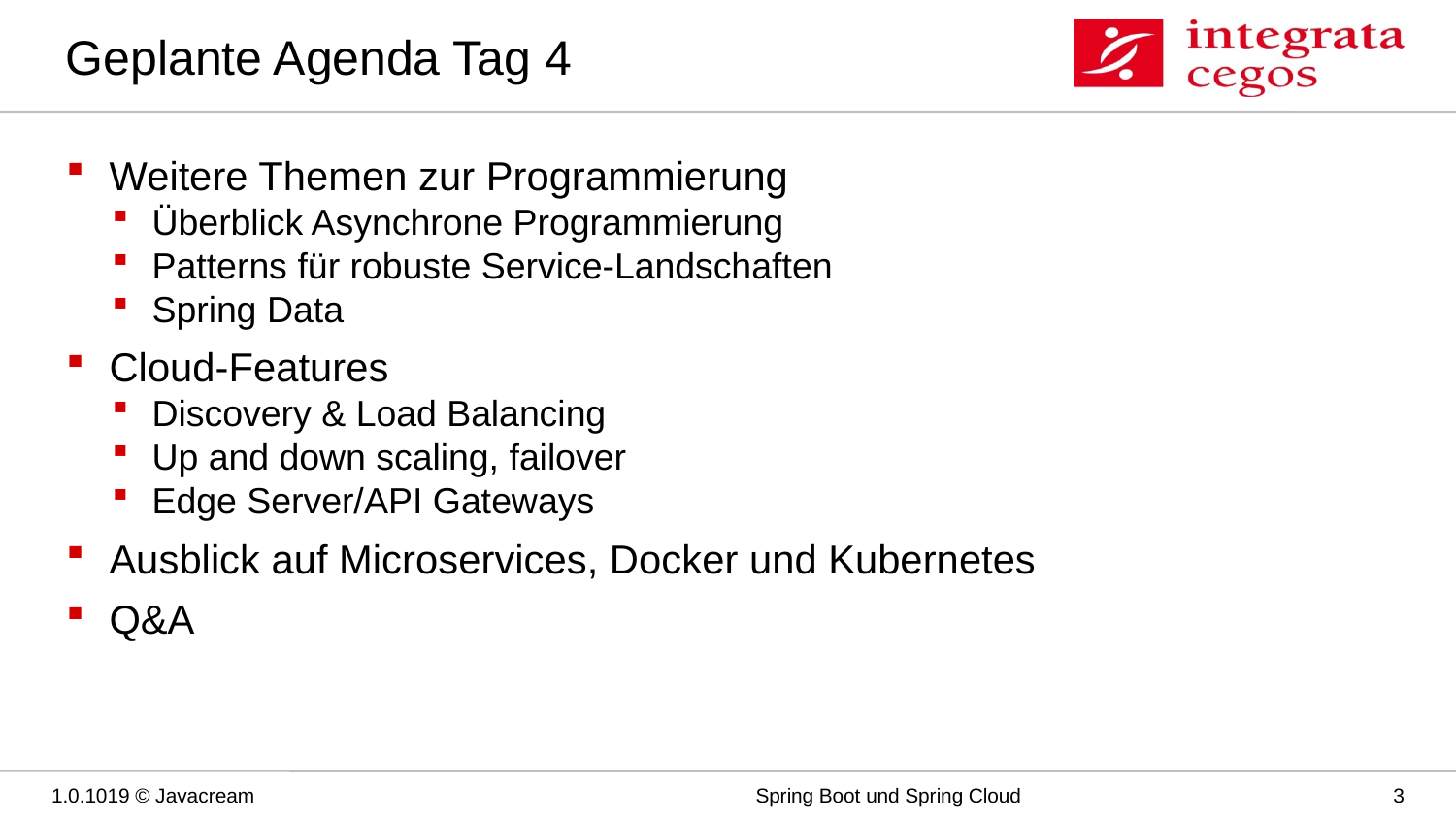

# Geplante Agenda Tag 4
Weitere Themen zur Programmierung
Überblick Asynchrone Programmierung
Patterns für robuste Service-Landschaften
Spring Data
Cloud-Features
Discovery & Load Balancing
Up and down scaling, failover
Edge Server/API Gateways
Ausblick auf Microservices, Docker und Kubernetes
Q&A

1.0.1019 © Javacream
Spring Boot und Spring Cloud
3